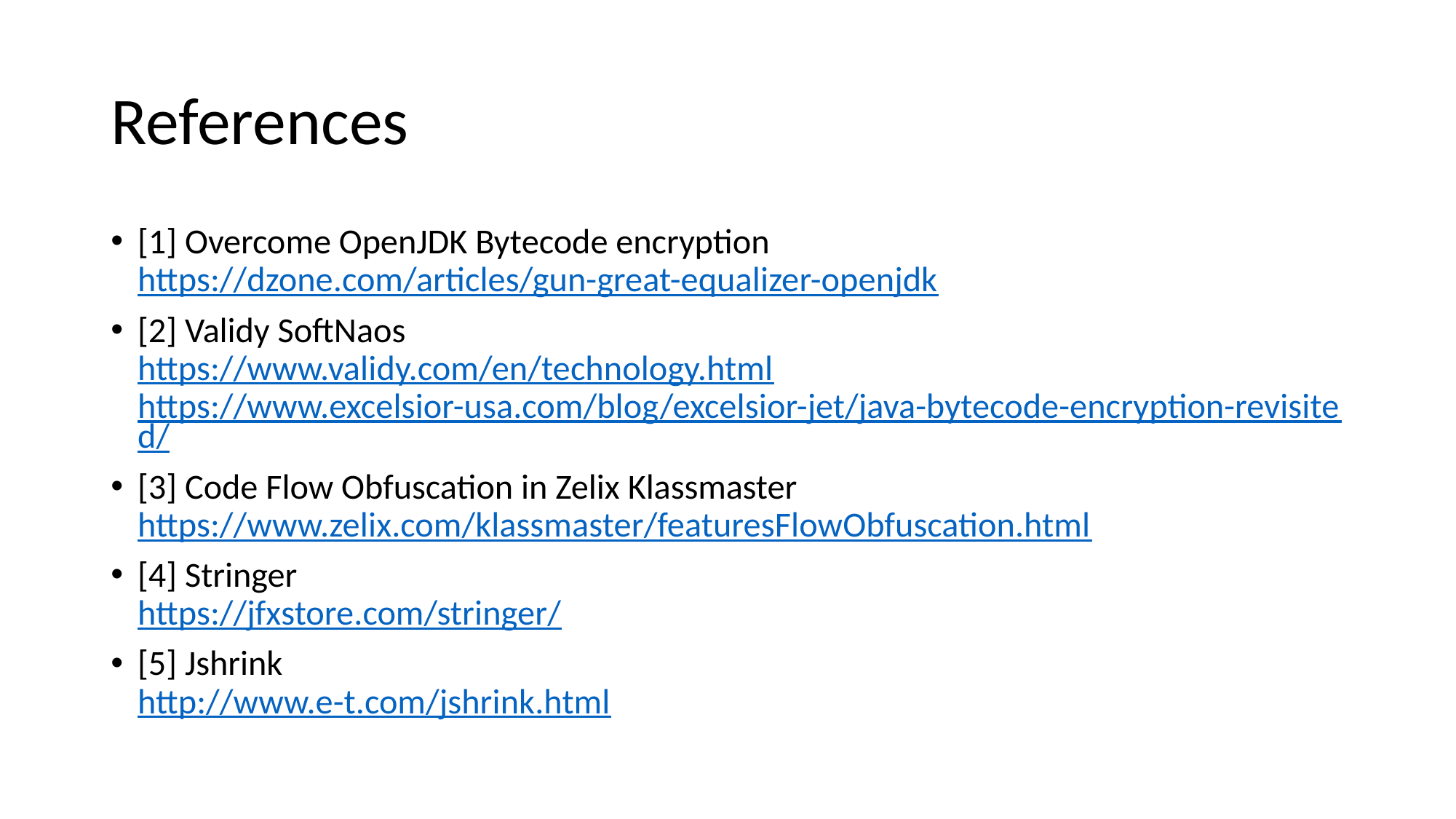

# References
[1] Overcome OpenJDK Bytecode encryption
https://dzone.com/articles/gun-great-equalizer-openjdk
[2] Validy SoftNaos
https://www.validy.com/en/technology.html
https://www.excelsior-usa.com/blog/excelsior-jet/java-bytecode-encryption-revisited/
[3] Code Flow Obfuscation in Zelix Klassmaster
https://www.zelix.com/klassmaster/featuresFlowObfuscation.html
[4] Stringer
https://jfxstore.com/stringer/
[5] Jshrink
http://www.e-t.com/jshrink.html